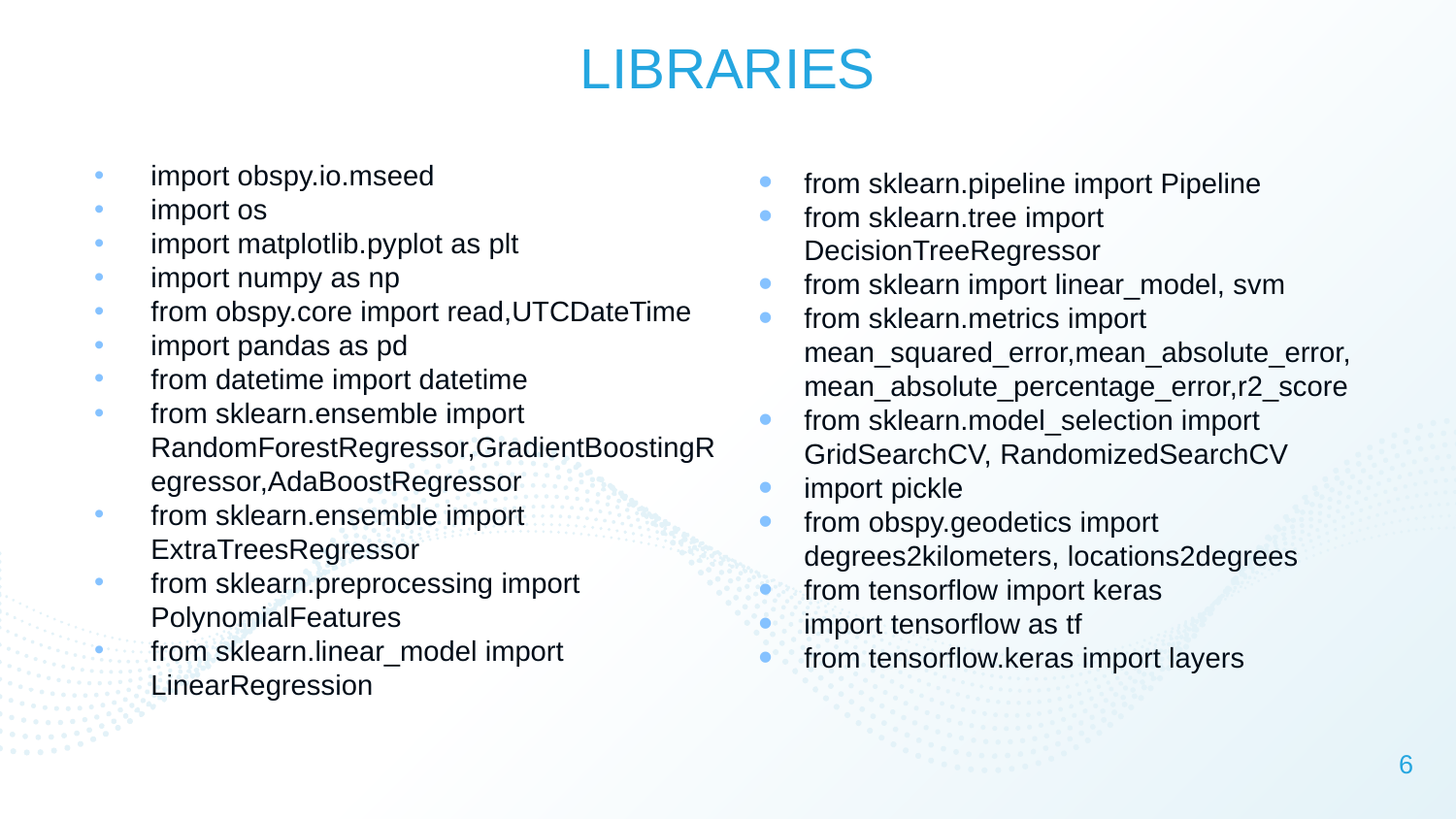

# LIBRARIES
import obspy.io.mseed
import os
import matplotlib.pyplot as plt
import numpy as np
from obspy.core import read,UTCDateTime
import pandas as pd
from datetime import datetime
from sklearn.ensemble import RandomForestRegressor,GradientBoostingRegressor,AdaBoostRegressor
from sklearn.ensemble import ExtraTreesRegressor
from sklearn.preprocessing import PolynomialFeatures
from sklearn.linear_model import LinearRegression
from sklearn.pipeline import Pipeline
from sklearn.tree import DecisionTreeRegressor
from sklearn import linear_model, svm
from sklearn.metrics import  mean_squared_error,mean_absolute_error,mean_absolute_percentage_error,r2_score
from sklearn.model_selection import GridSearchCV, RandomizedSearchCV
import pickle
from obspy.geodetics import degrees2kilometers, locations2degrees
from tensorflow import keras
import tensorflow as tf
from tensorflow.keras import layers
6